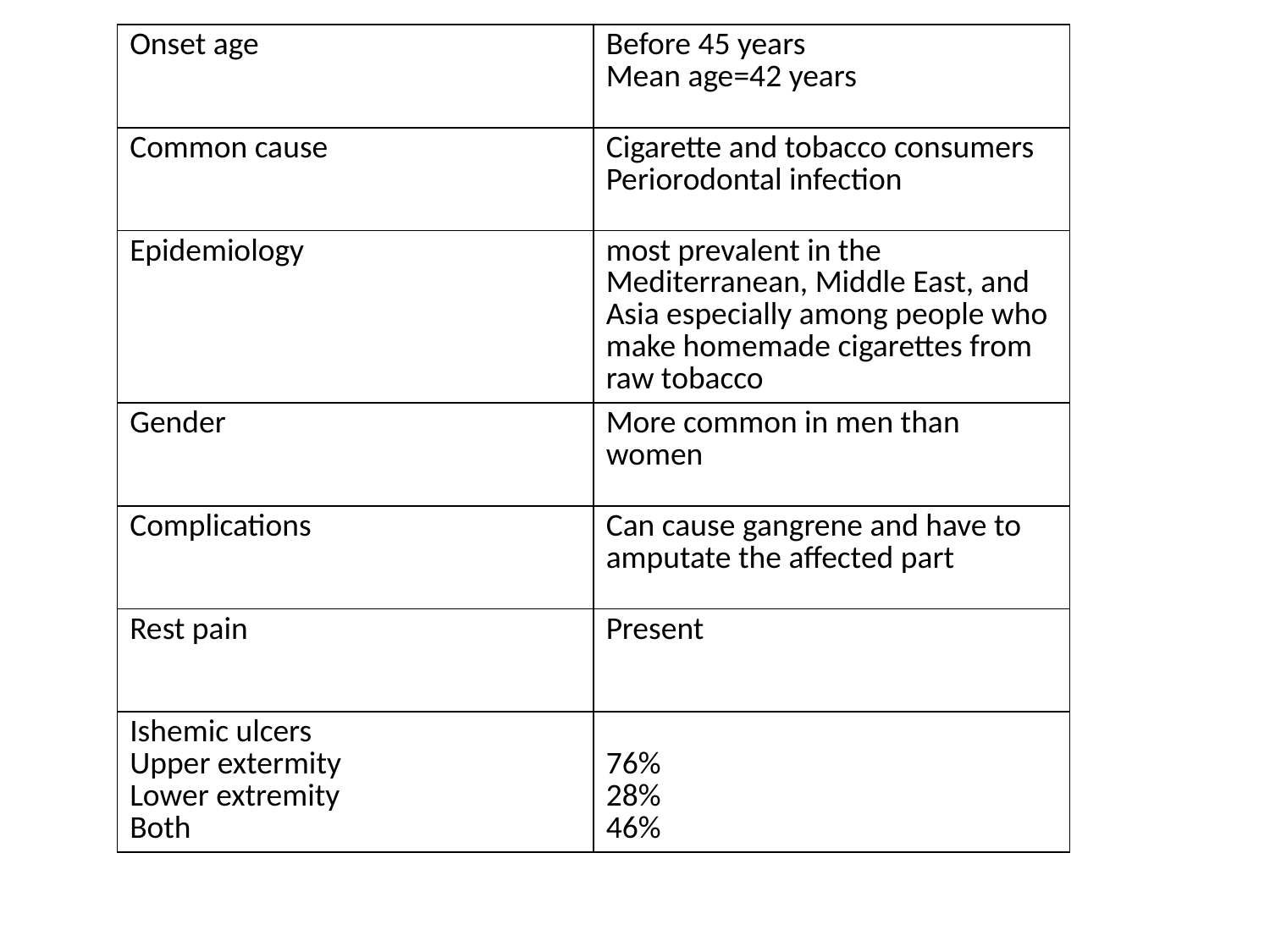

| Onset age | Before 45 years Mean age=42 years |
| --- | --- |
| Common cause | Cigarette and tobacco consumers Periorodontal infection |
| Epidemiology | most prevalent in the Mediterranean, Middle East, and Asia especially among people who make homemade cigarettes from raw tobacco |
| Gender | More common in men than women |
| Complications | Can cause gangrene and have to amputate the affected part |
| Rest pain | Present |
| Ishemic ulcers Upper extermity Lower extremity Both | 76% 28% 46% |